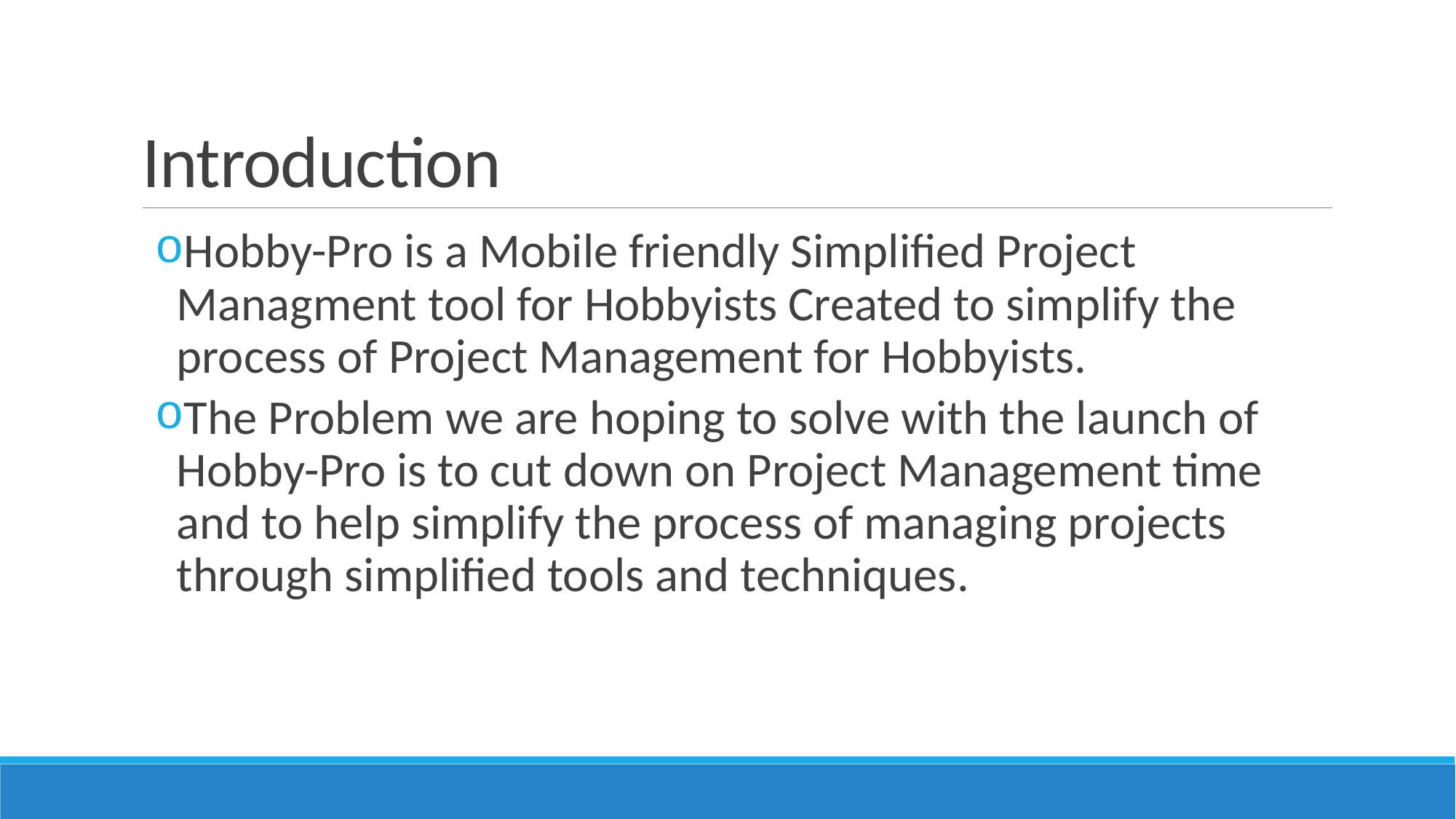

# Introduction
Hobby-Pro is a Mobile friendly Simplified Project Managment tool for Hobbyists Created to simplify the process of Project Management for Hobbyists.
The Problem we are hoping to solve with the launch of Hobby-Pro is to cut down on Project Management time and to help simplify the process of managing projects through simplified tools and techniques.